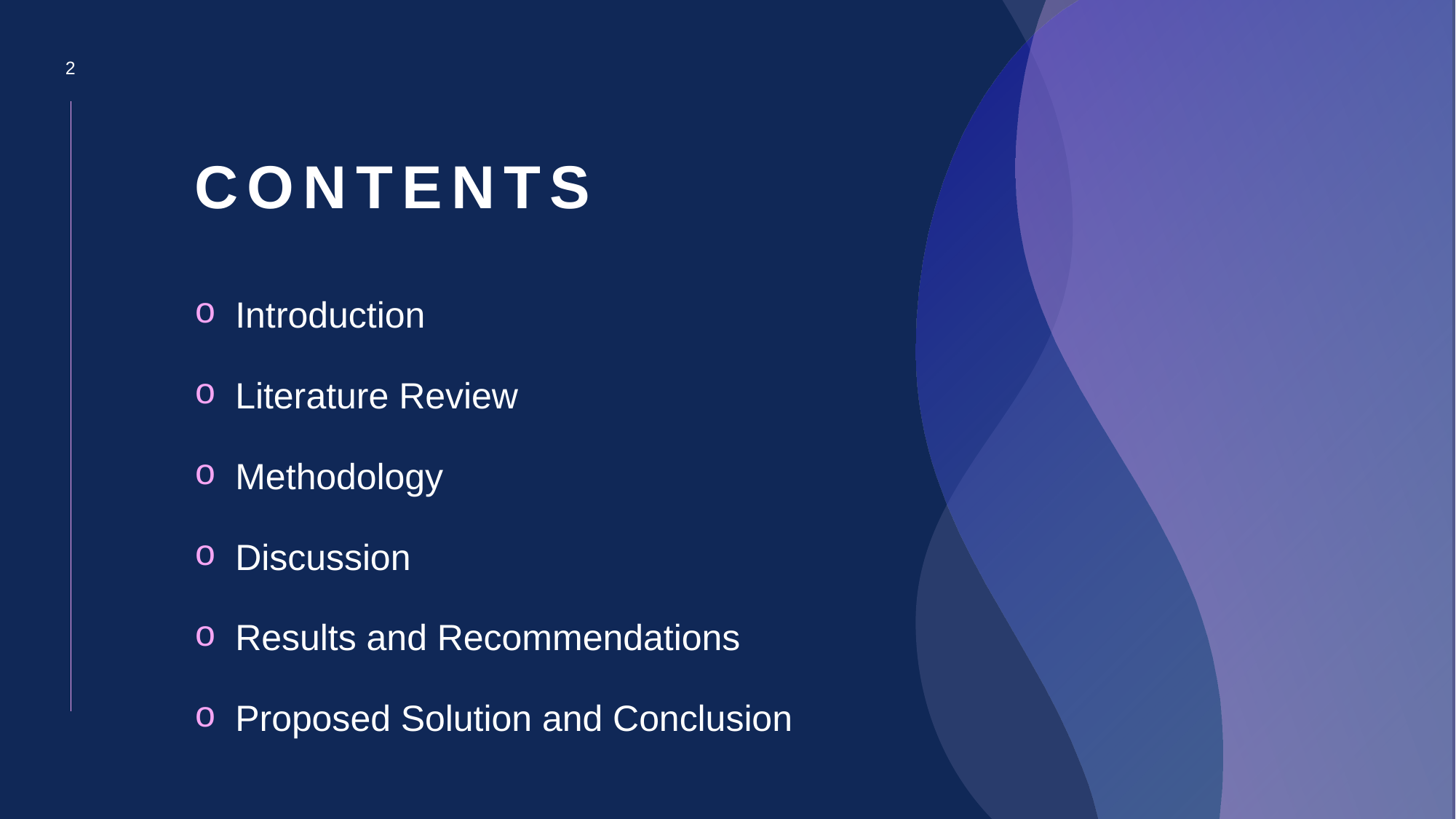

2
# CONTENTS
Introduction
Literature Review
Methodology
Discussion
Results and Recommendations
Proposed Solution and Conclusion